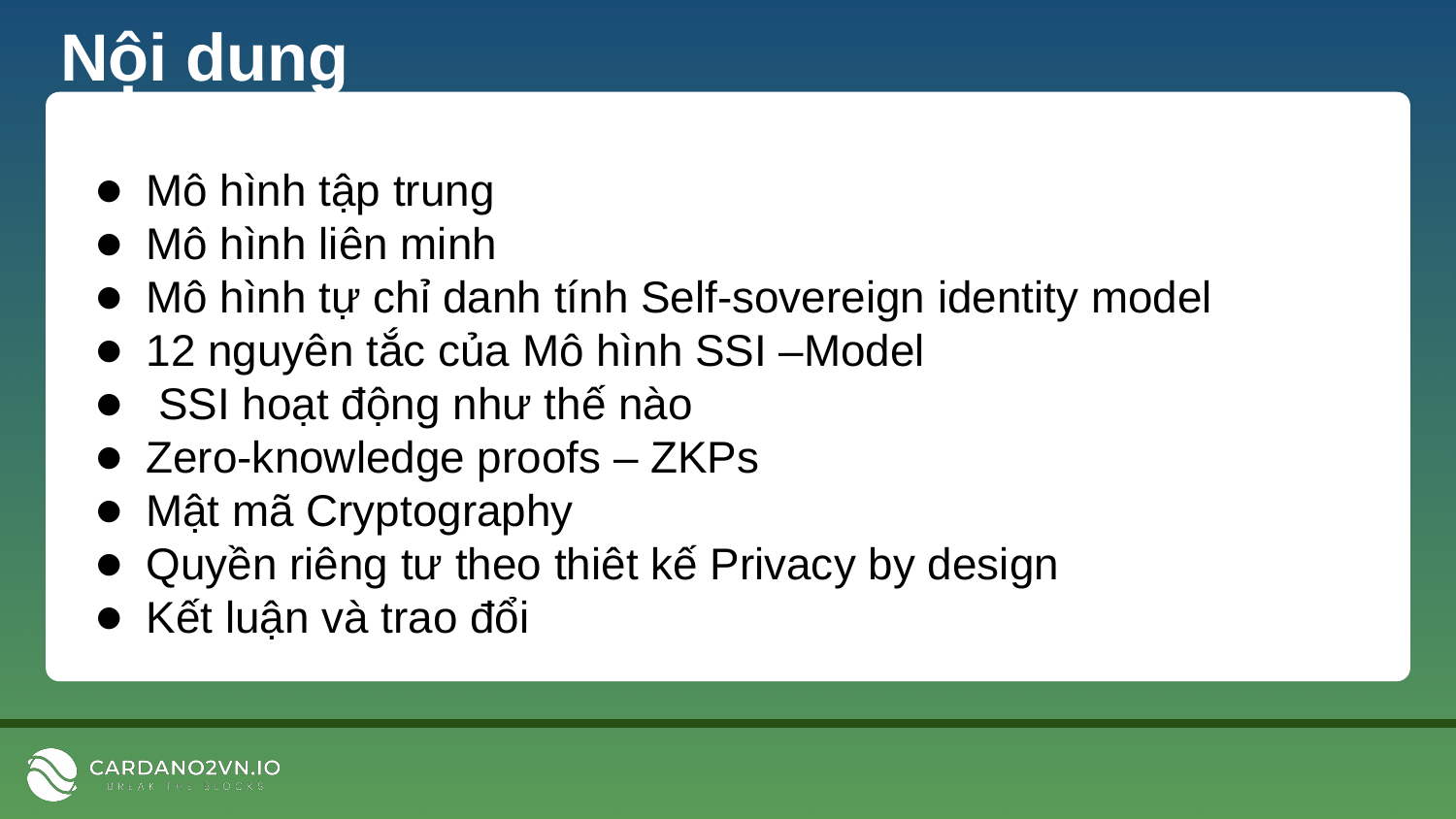

# Nội dung
Mô hình tập trung
Mô hình liên minh
Mô hình tự chỉ danh tính Self-sovereign identity model
12 nguyên tắc của Mô hình SSI –Model
 SSI hoạt động như thế nào
Zero-knowledge proofs – ZKPs
Mật mã Cryptography
Quyền riêng tư theo thiêt kế Privacy by design
Kết luận và trao đổi